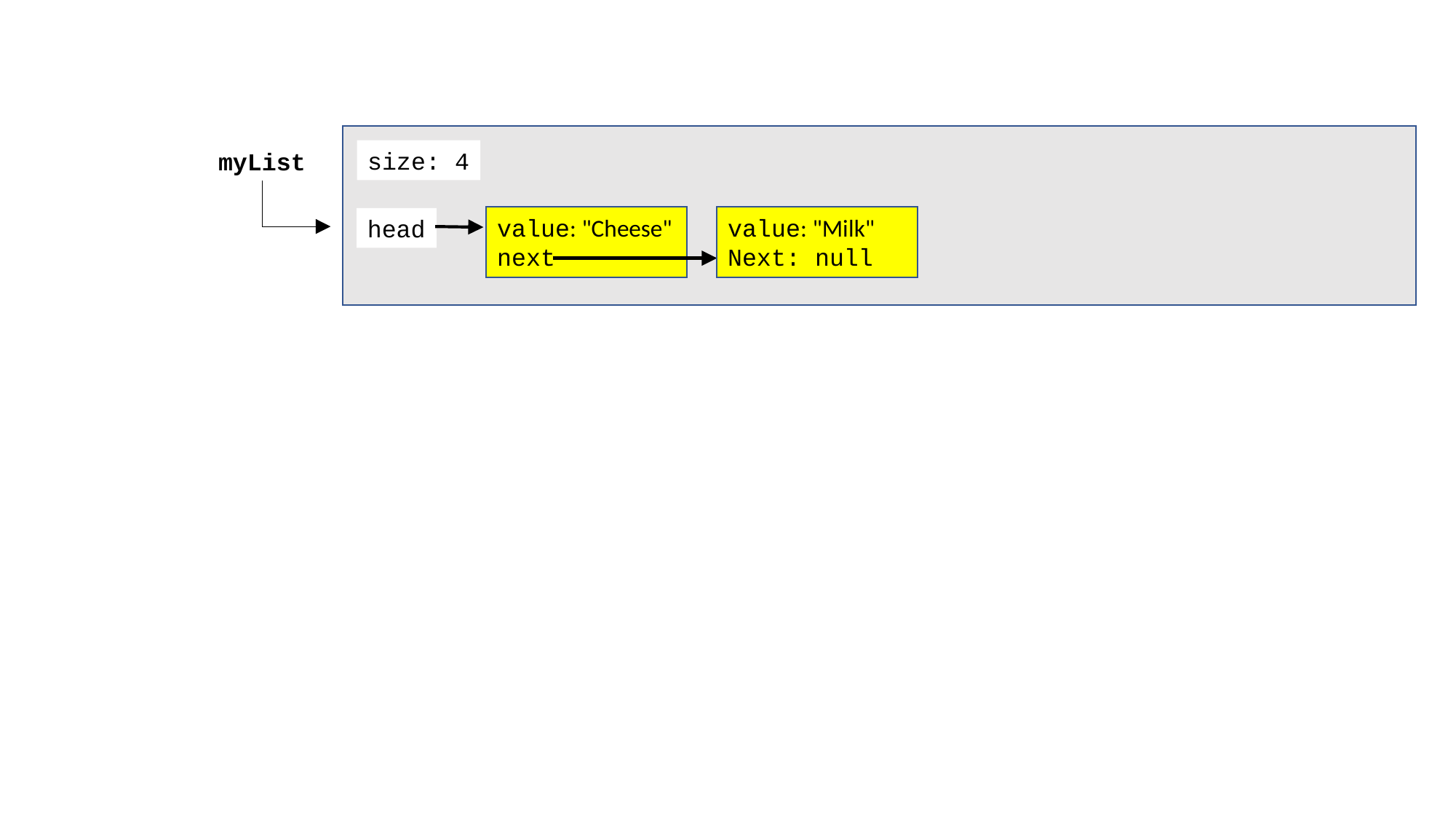

size: 4
myList
head
value: "Cheese"
next
value: "Milk"
Next: null